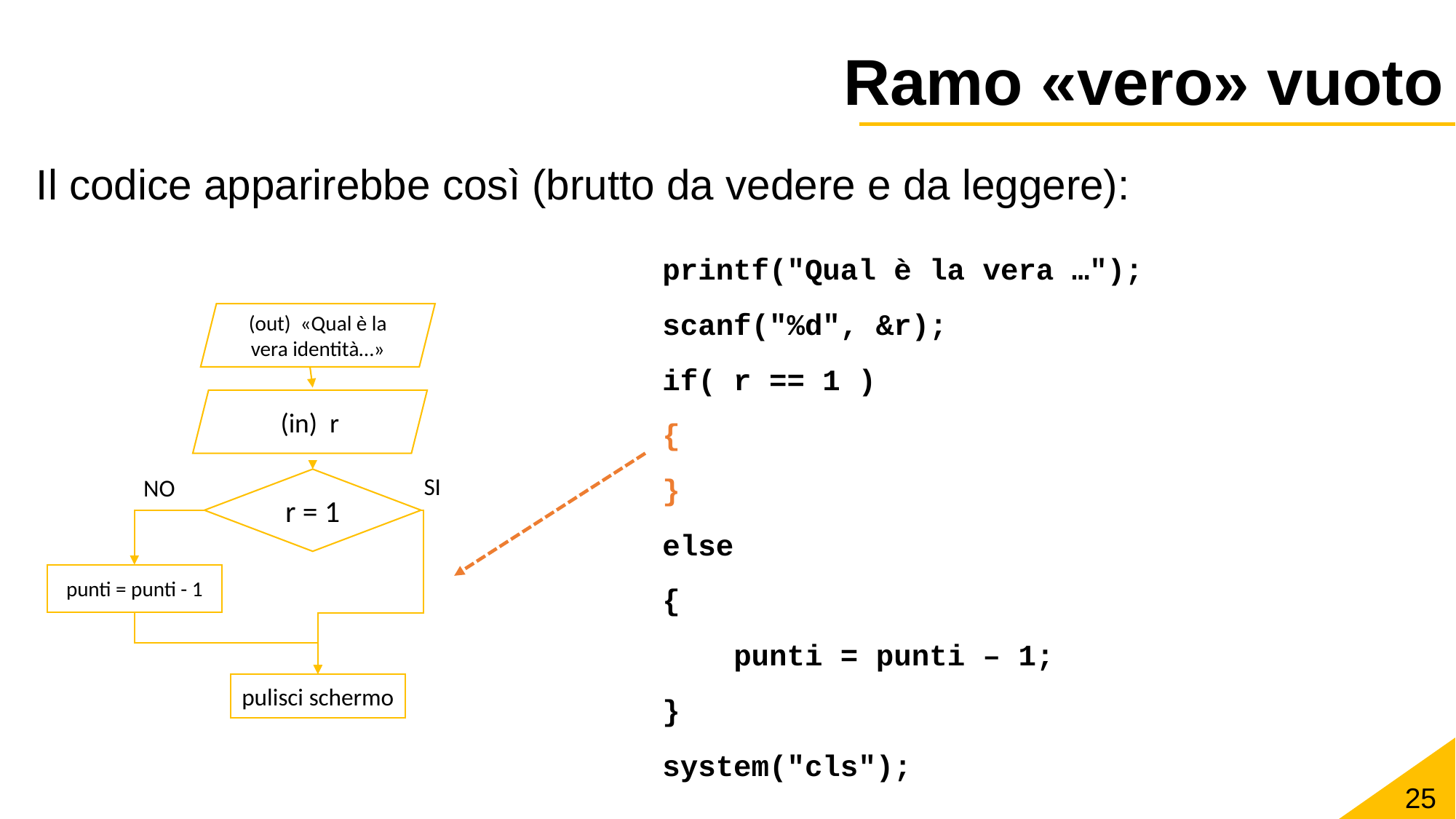

# Ramo «vero» vuoto
Il codice apparirebbe così (brutto da vedere e da leggere):
printf("Qual è la vera …");
scanf("%d", &r);
if( r == 1 )
{
}
else
{
    punti = punti – 1;
}
system("cls");
(out)  «Qual è la vera identità…»
(in)  r
SI
NO
r = 1
punti = punti - 1
pulisci schermo
25